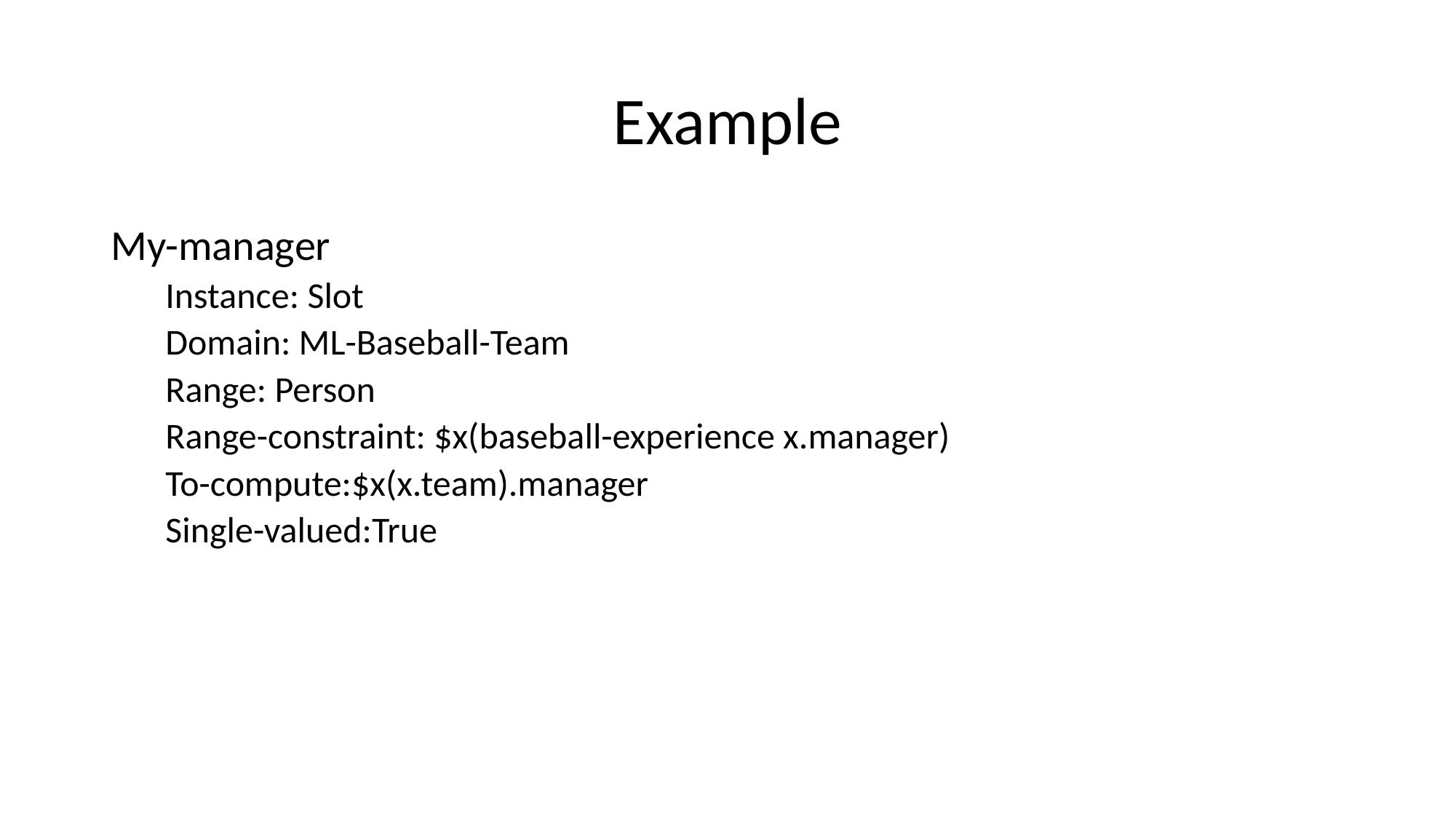

# Example
My-manager
Instance: Slot
Domain: ML-Baseball-Team
Range: Person
Range-constraint: $x(baseball-experience x.manager)
To-compute:$x(x.team).manager
Single-valued:True